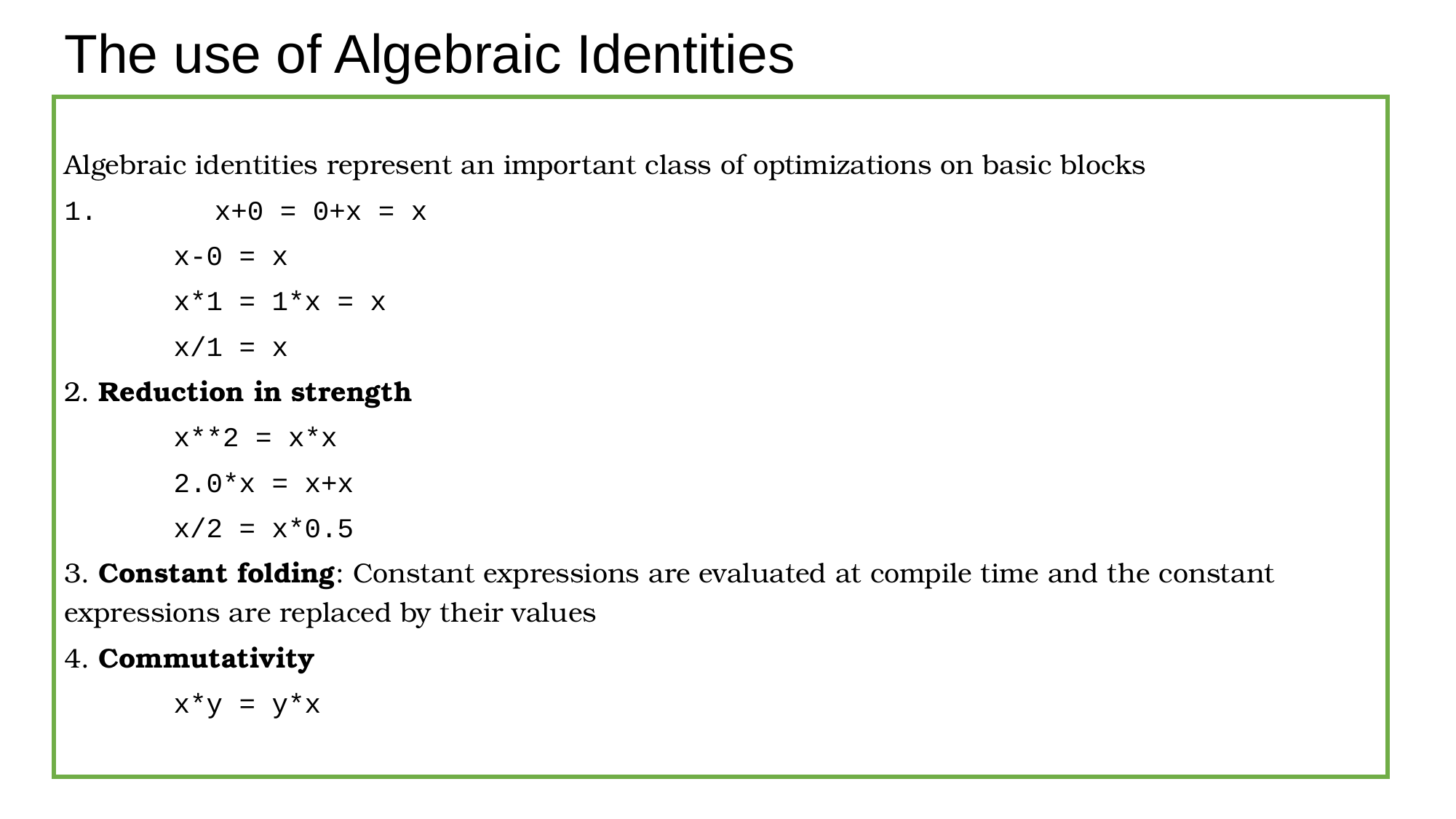

# The use of Algebraic Identities

Algebraic identities represent an important class of optimizations on basic blocks
  	x+0 = 0+x = x
     	x-0 = x
     	x*1 = 1*x = x
     	x/1 = x
2. Reduction in strength
	x**2 = x*x
	2.0*x = x+x
	x/2 = x*0.5
3. Constant folding: Constant expressions are evaluated at compile time and the constant expressions are replaced by their values
4. Commutativity
	x*y = y*x